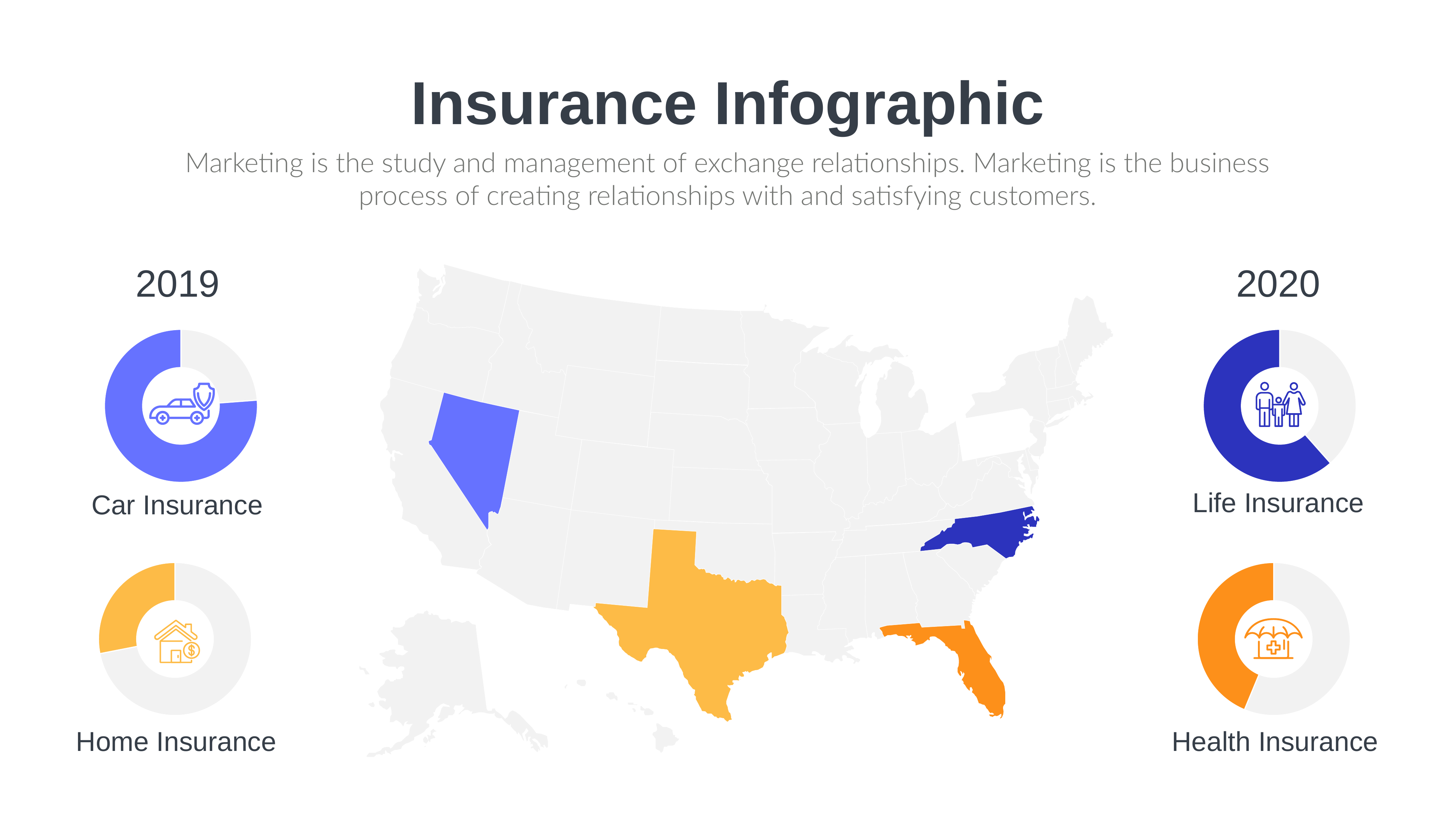

Insurance Infographic
Marketing is the study and management of exchange relationships. Marketing is the business process of creating relationships with and satisfying customers.
2019
2020

### Chart

| Category | Sales |
|---|---|
| 1st Qtr | 1.0 |
| 2nd Qtr | 3.2 |

### Chart

| Category | Sales |
|---|---|
| 1st Qtr | 2.0 |
| 2nd Qtr | 3.2 |

Life Insurance
Car Insurance

### Chart

| Category | Sales |
|---|---|
| 1st Qtr | 8.2 |
| 2nd Qtr | 3.2 |

### Chart

| Category | Sales |
|---|---|
| 1st Qtr | 9.0 |
| 2nd Qtr | 7.0 |

Home Insurance
Health Insurance